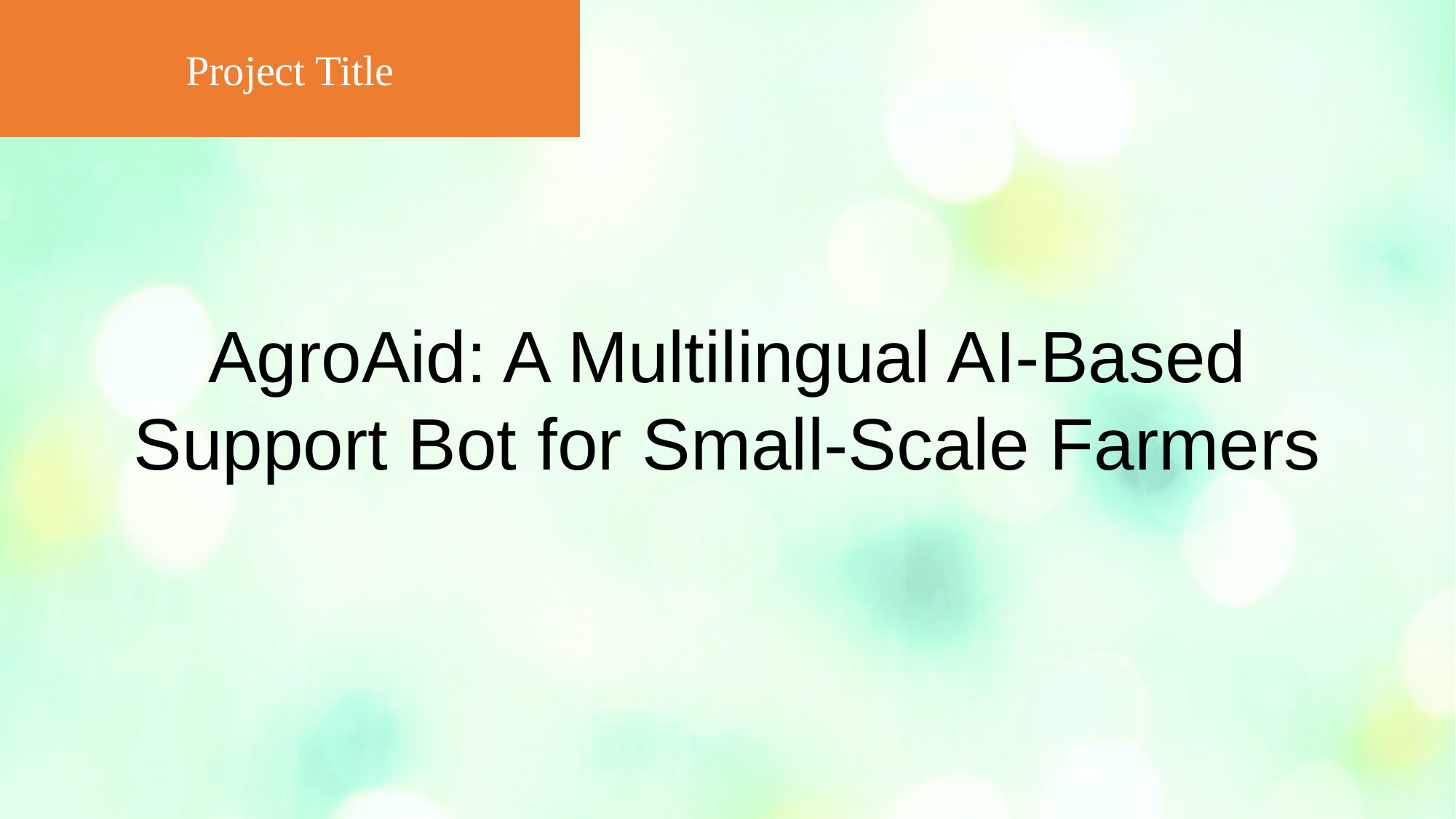

Project Title
AgroAid: A Multilingual AI-Based Support Bot for Small-Scale Farmers